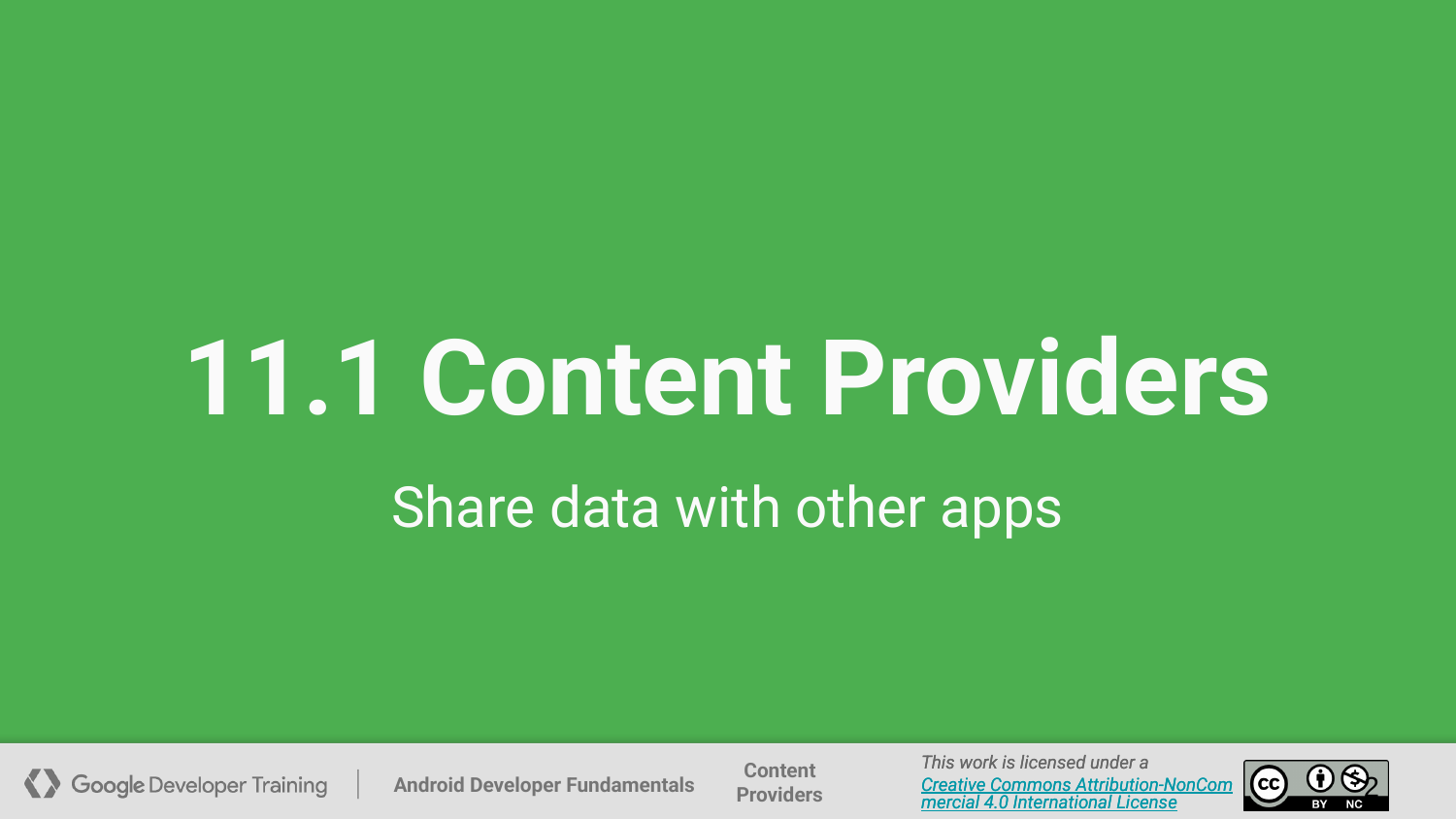

# 11.1 Content Providers
Share data with other apps
This work is licensed under a Creative Commons Attribution-NonCommercial 4.0 International License
2